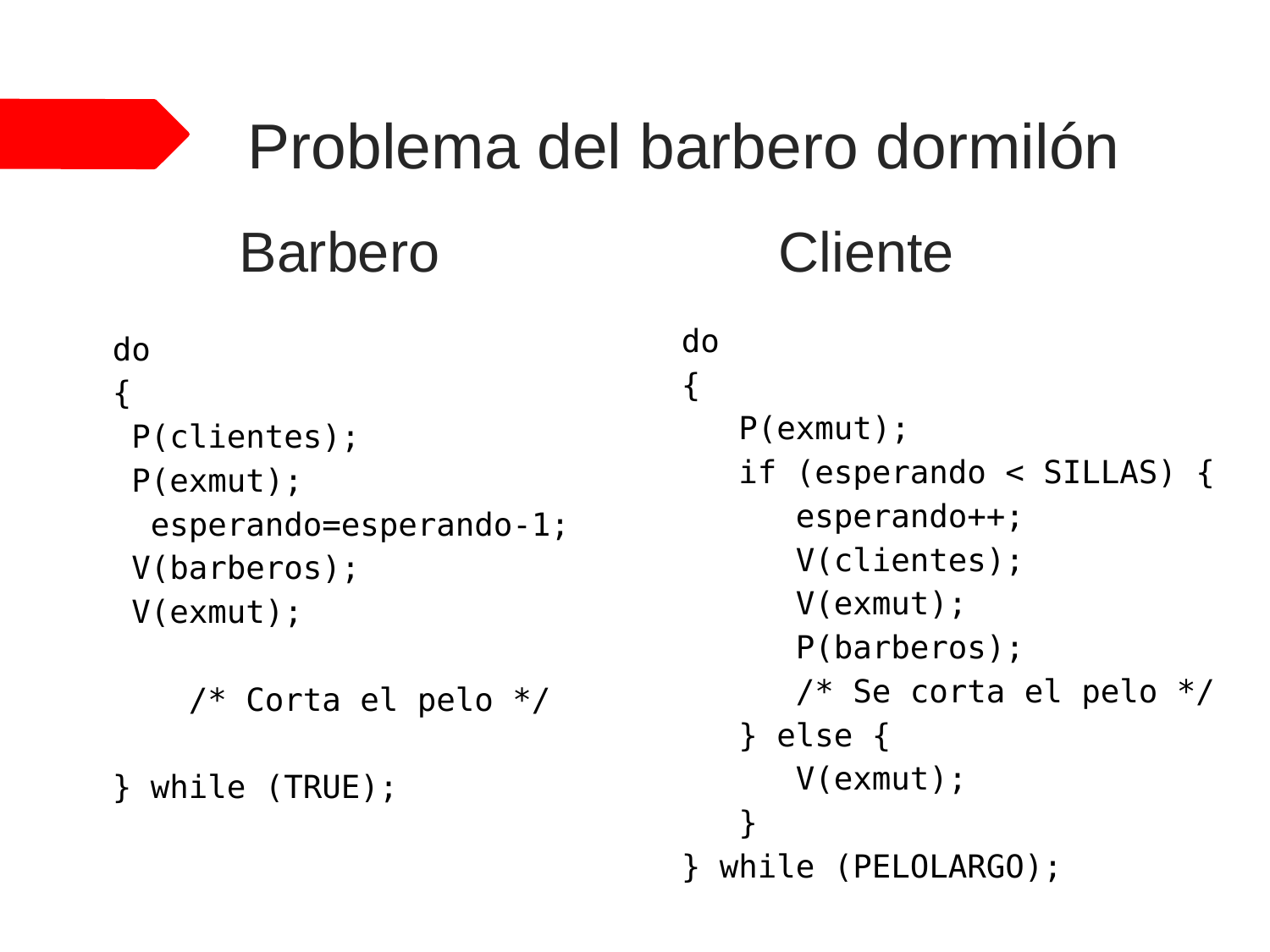

# Problema del barbero dormilón
Barbero 			  Cliente
do
{
   P(exmut);
   if (esperando < SILLAS) {
      esperando++;
      V(clientes);
      V(exmut);
      P(barberos);
      /* Se corta el pelo */
   } else {
      V(exmut);
   }
} while (PELOLARGO);
do
{
 P(clientes);
 P(exmut);
  esperando=esperando-1;
 V(barberos);
 V(exmut);

    /* Corta el pelo */

} while (TRUE);